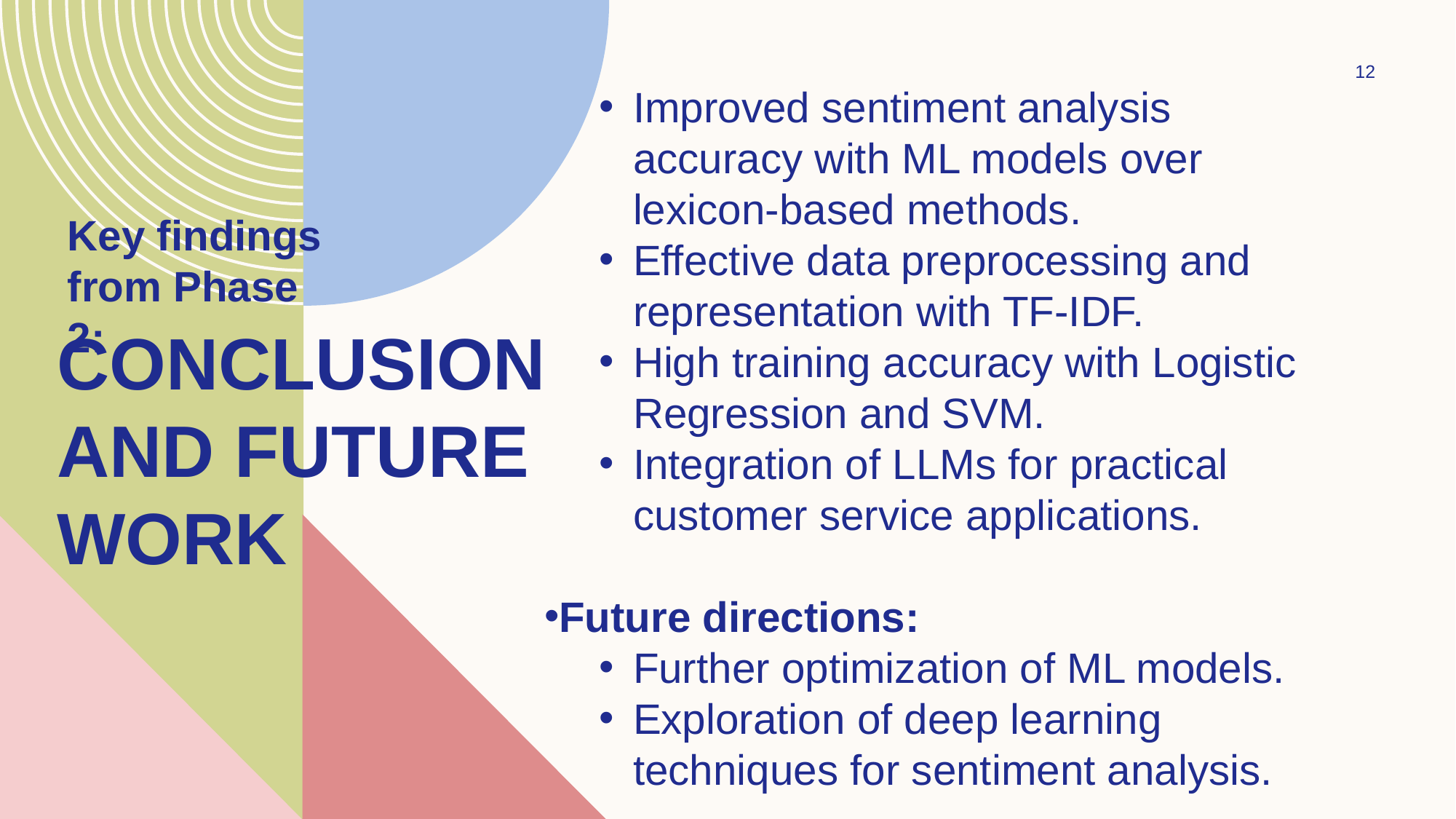

12
Improved sentiment analysis accuracy with ML models over lexicon-based methods.
Effective data preprocessing and representation with TF-IDF.
High training accuracy with Logistic Regression and SVM.
Integration of LLMs for practical customer service applications.

Future directions:
Further optimization of ML models.
Exploration of deep learning techniques for sentiment analysis.

Key findings from Phase 2:
# Conclusion and Future Work